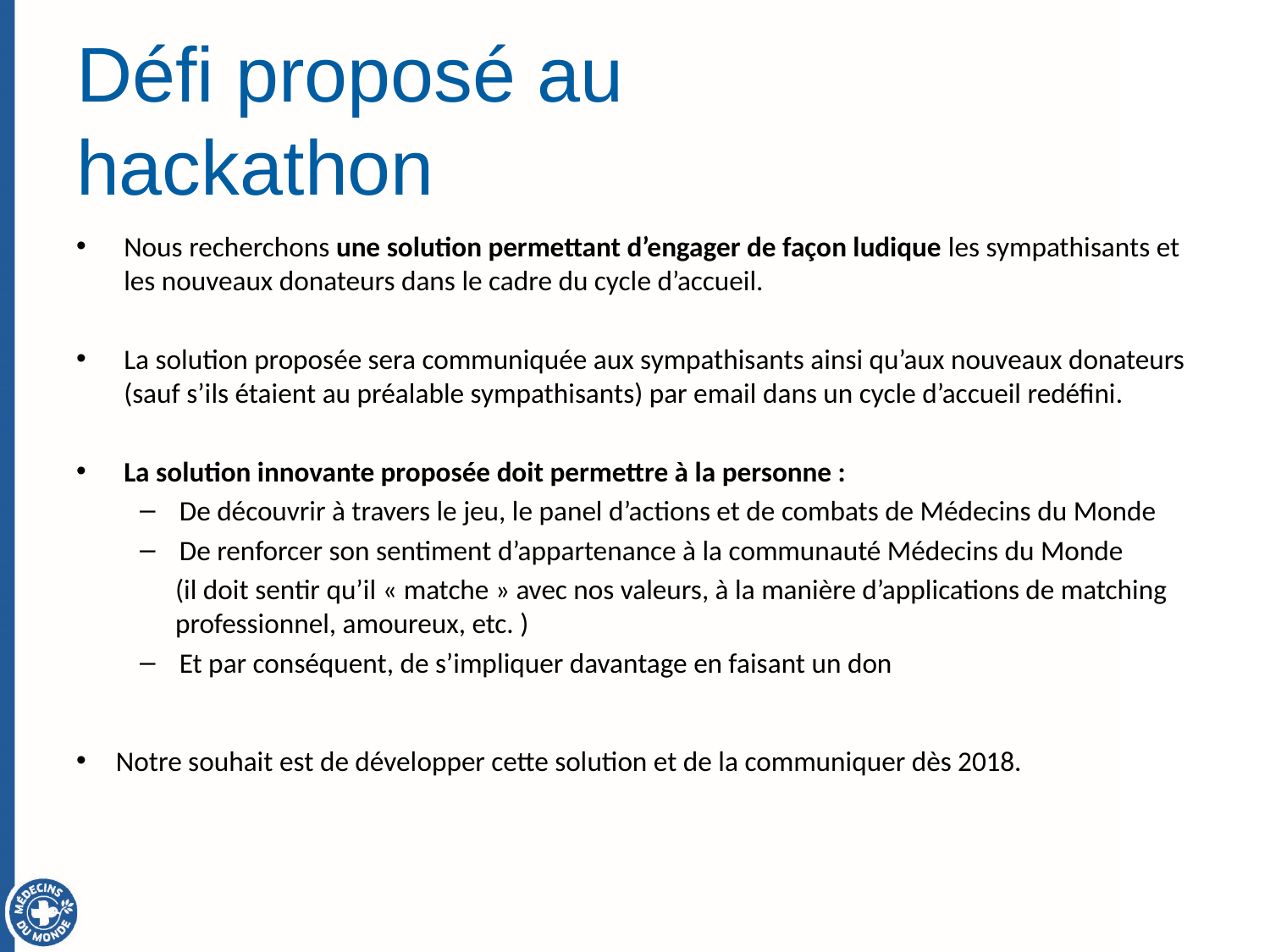

# Défi proposé au hackathon
Nous recherchons une solution permettant d’engager de façon ludique les sympathisants et les nouveaux donateurs dans le cadre du cycle d’accueil.

La solution proposée sera communiquée aux sympathisants ainsi qu’aux nouveaux donateurs (sauf s’ils étaient au préalable sympathisants) par email dans un cycle d’accueil redéfini.

La solution innovante proposée doit permettre à la personne :
De découvrir à travers le jeu, le panel d’actions et de combats de Médecins du Monde
De renforcer son sentiment d’appartenance à la communauté Médecins du Monde
(il doit sentir qu’il « matche » avec nos valeurs, à la manière d’applications de matching professionnel, amoureux, etc. )
Et par conséquent, de s’impliquer davantage en faisant un don

Notre souhait est de développer cette solution et de la communiquer dès 2018.